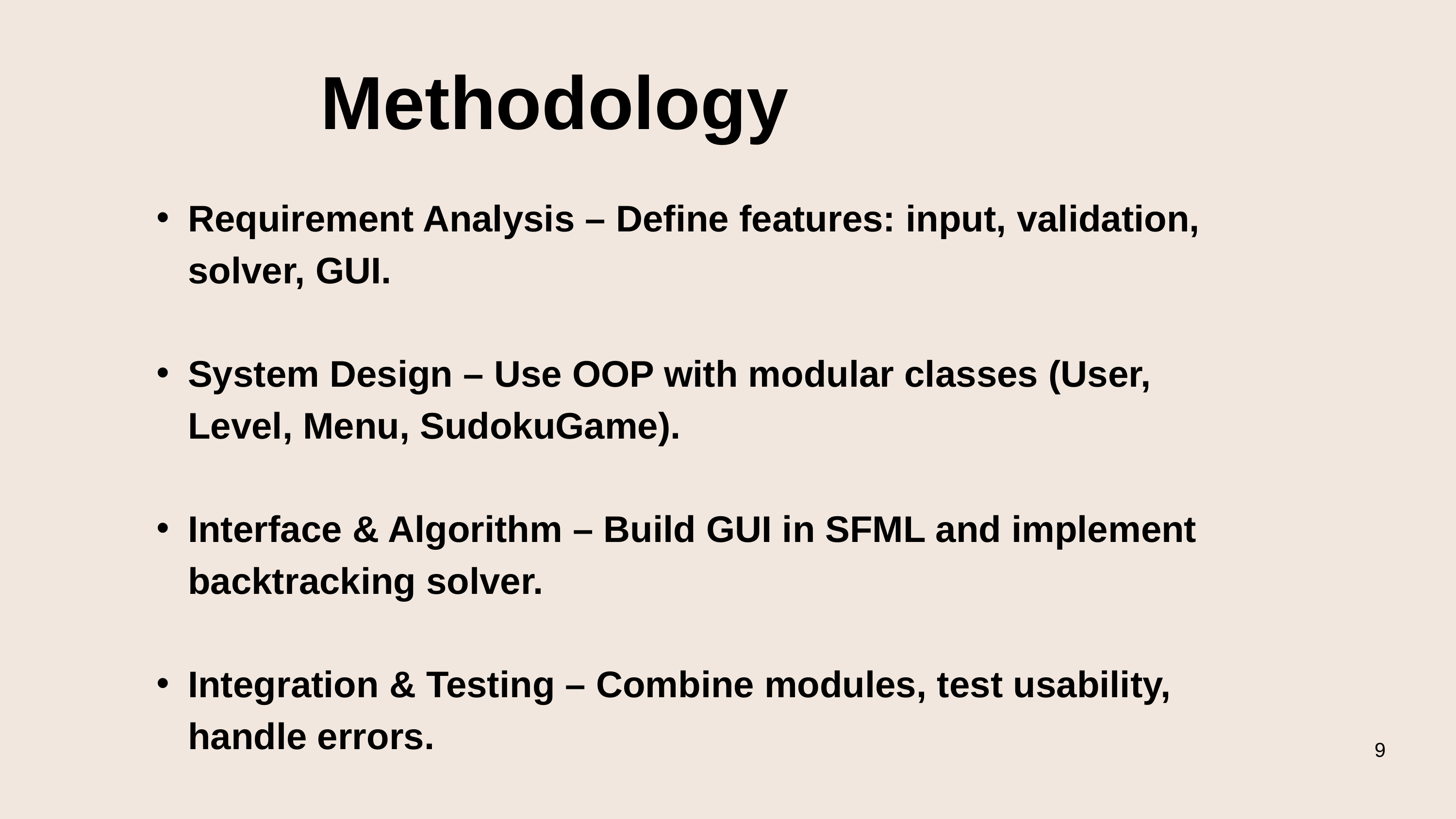

Methodology

Requirement Analysis – Define features: input, validation, solver, GUI.

System Design – Use OOP with modular classes (User, Level, Menu, SudokuGame).

Interface & Algorithm – Build GUI in SFML and implement backtracking solver.

Integration & Testing – Combine modules, test usability, handle errors.

9